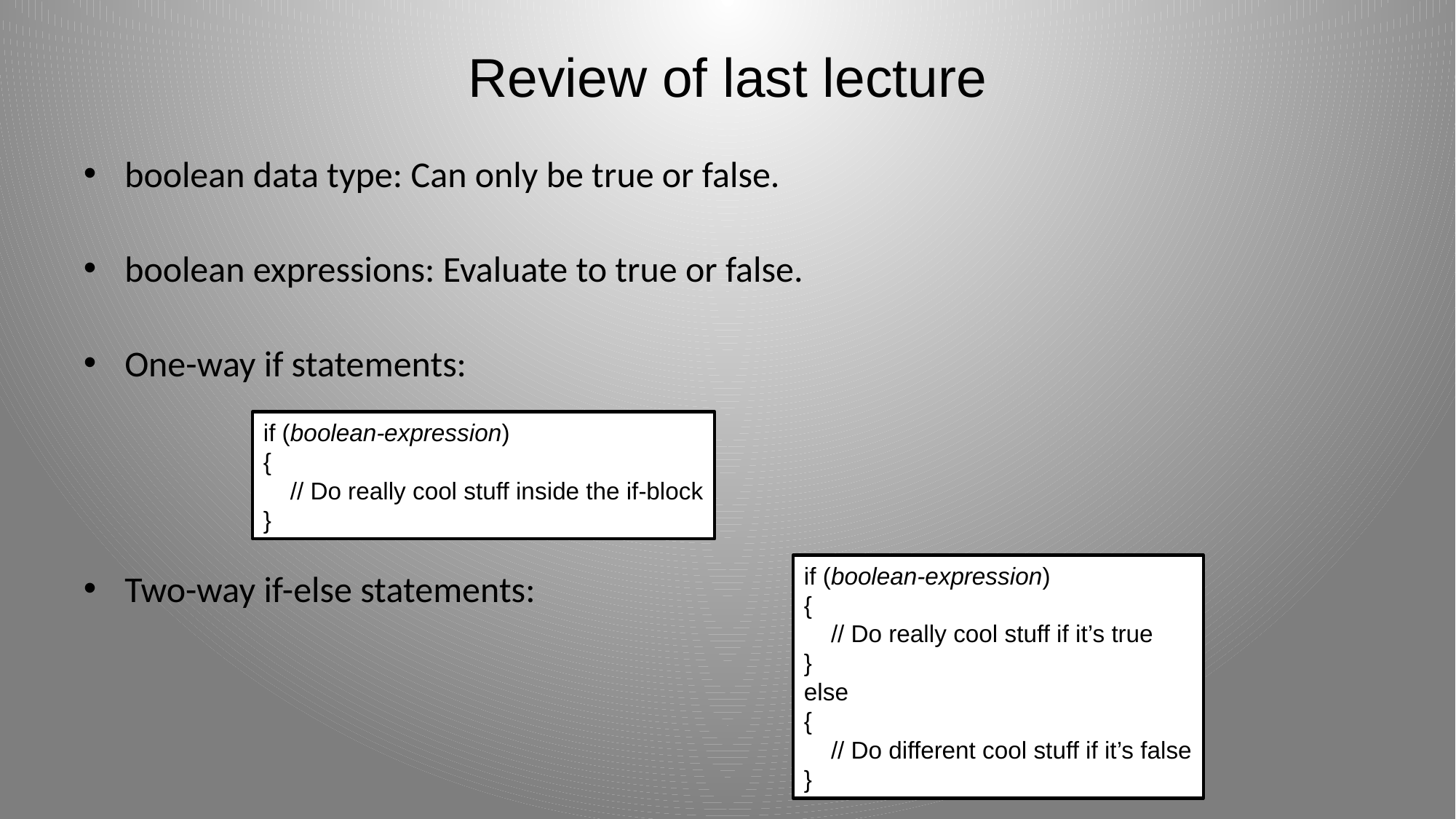

# Review of last lecture
boolean data type: Can only be true or false.
boolean expressions: Evaluate to true or false.
One-way if statements:
Two-way if-else statements:
if (boolean-expression)
{
    // Do really cool stuff inside the if-block
}
if (boolean-expression)
{
    // Do really cool stuff if it’s true
}
else
{
    // Do different cool stuff if it’s false
}